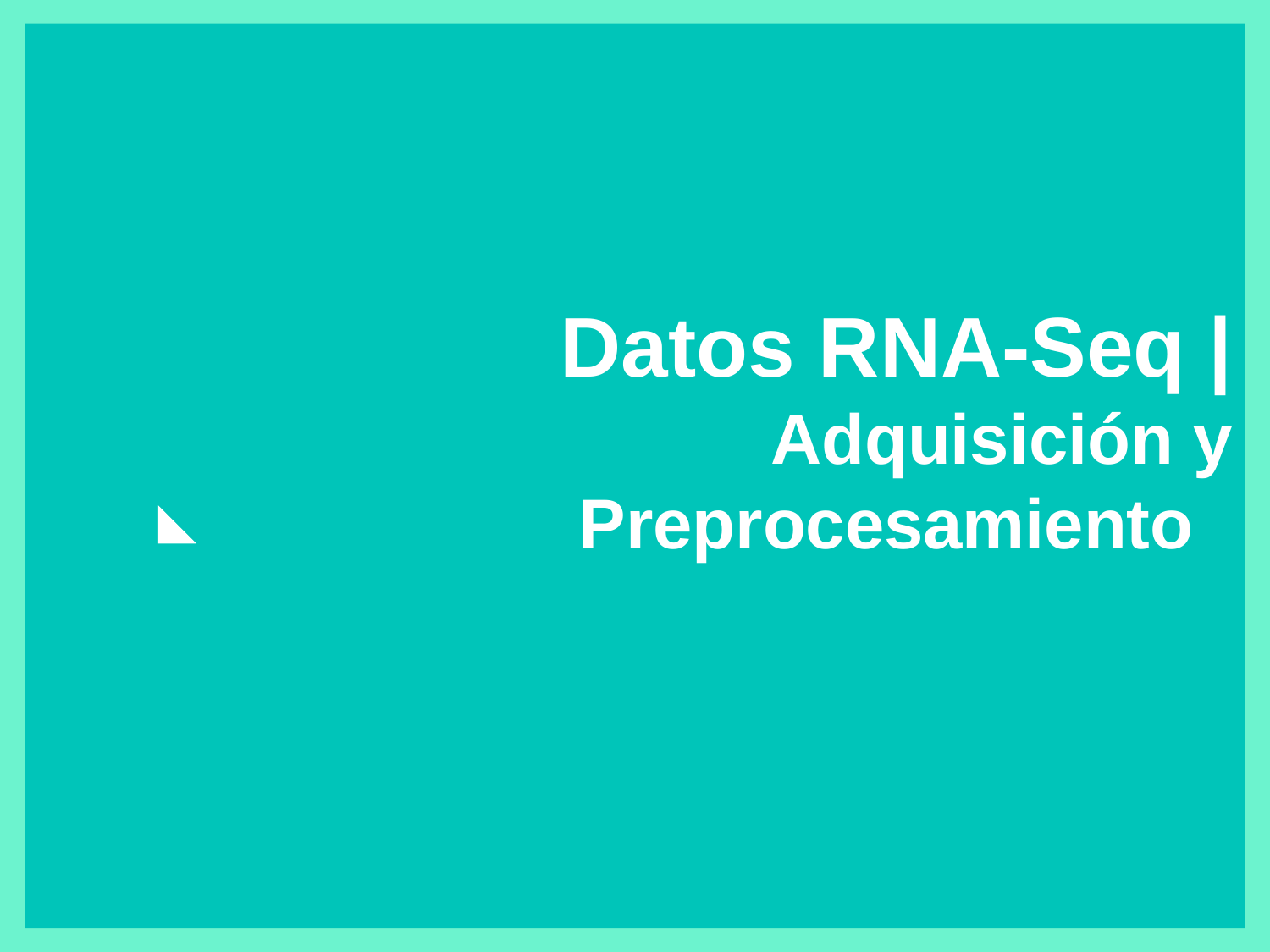

# Datos RNA-Seq |
Adquisición y Preprocesamiento